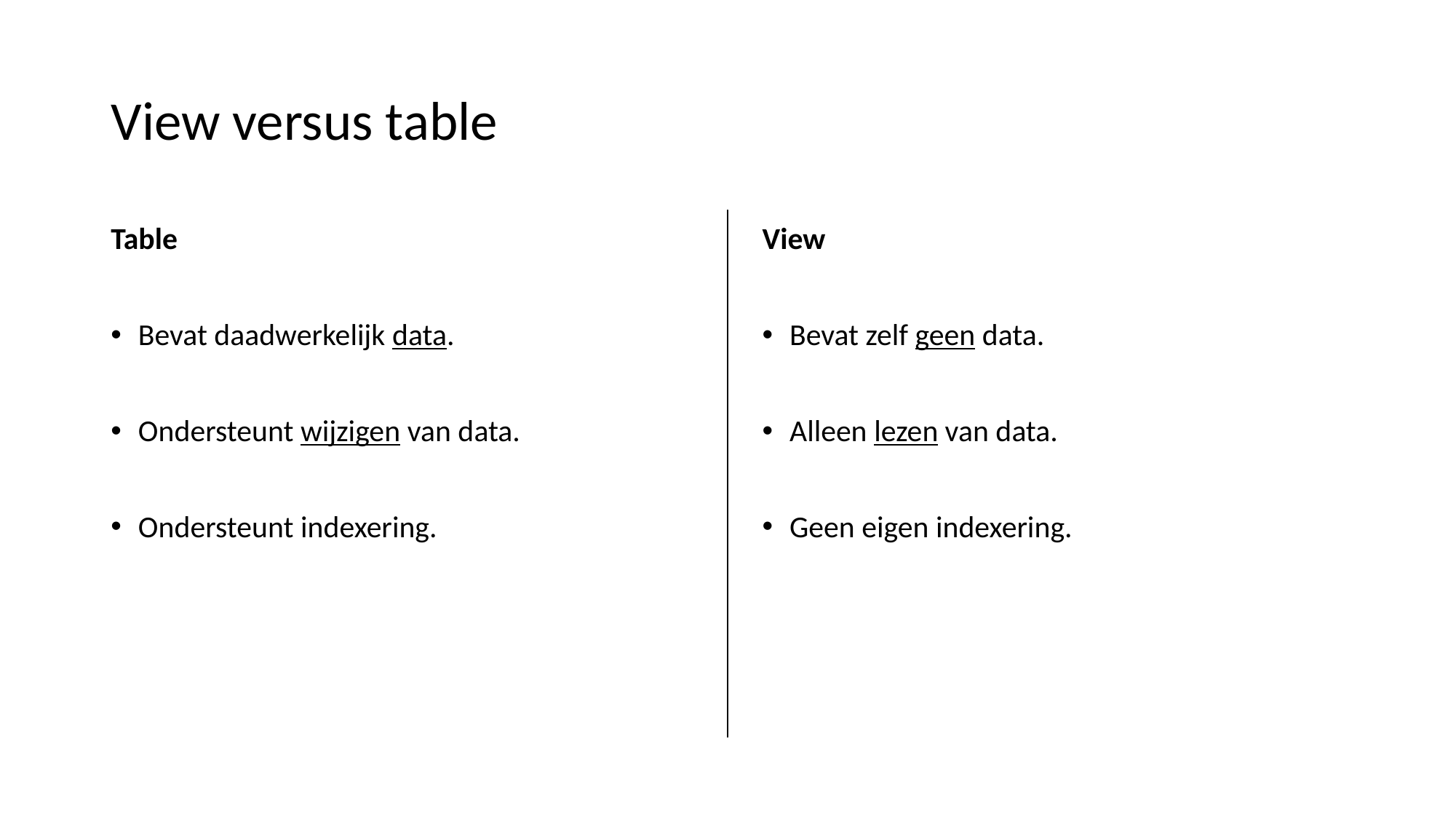

# View versus table
Table

Bevat daadwerkelijk data.

Ondersteunt wijzigen van data.

Ondersteunt indexering.

View

Bevat zelf geen data.

Alleen lezen van data.

Geen eigen indexering.